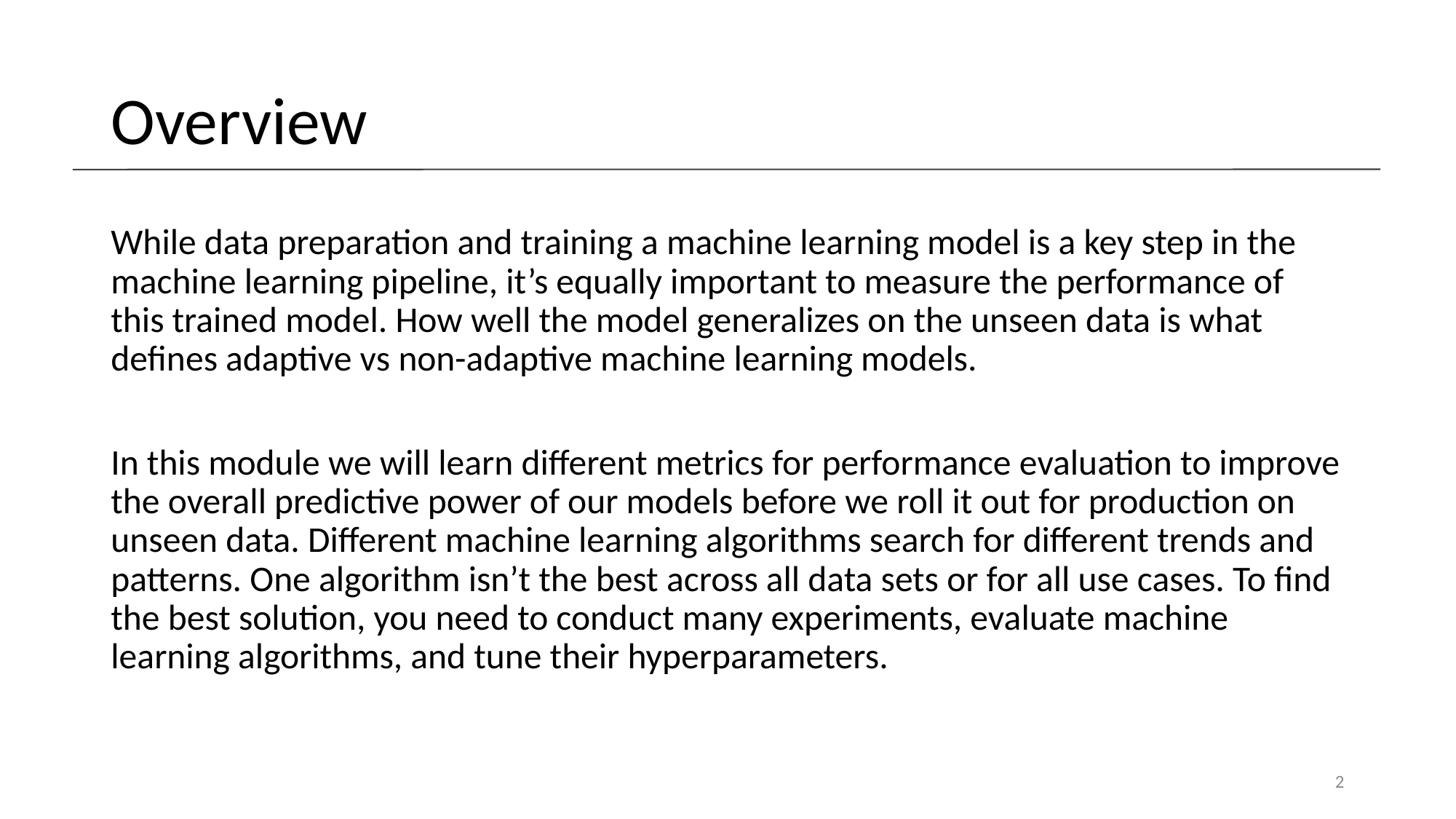

# Overview
While data preparation and training a machine learning model is a key step in the machine learning pipeline, it’s equally important to measure the performance of this trained model. How well the model generalizes on the unseen data is what defines adaptive vs non-adaptive machine learning models.

In this module we will learn different metrics for performance evaluation to improve the overall predictive power of our models before we roll it out for production on unseen data. Different machine learning algorithms search for different trends and patterns. One algorithm isn’t the best across all data sets or for all use cases. To find the best solution, you need to conduct many experiments, evaluate machine learning algorithms, and tune their hyperparameters.
2